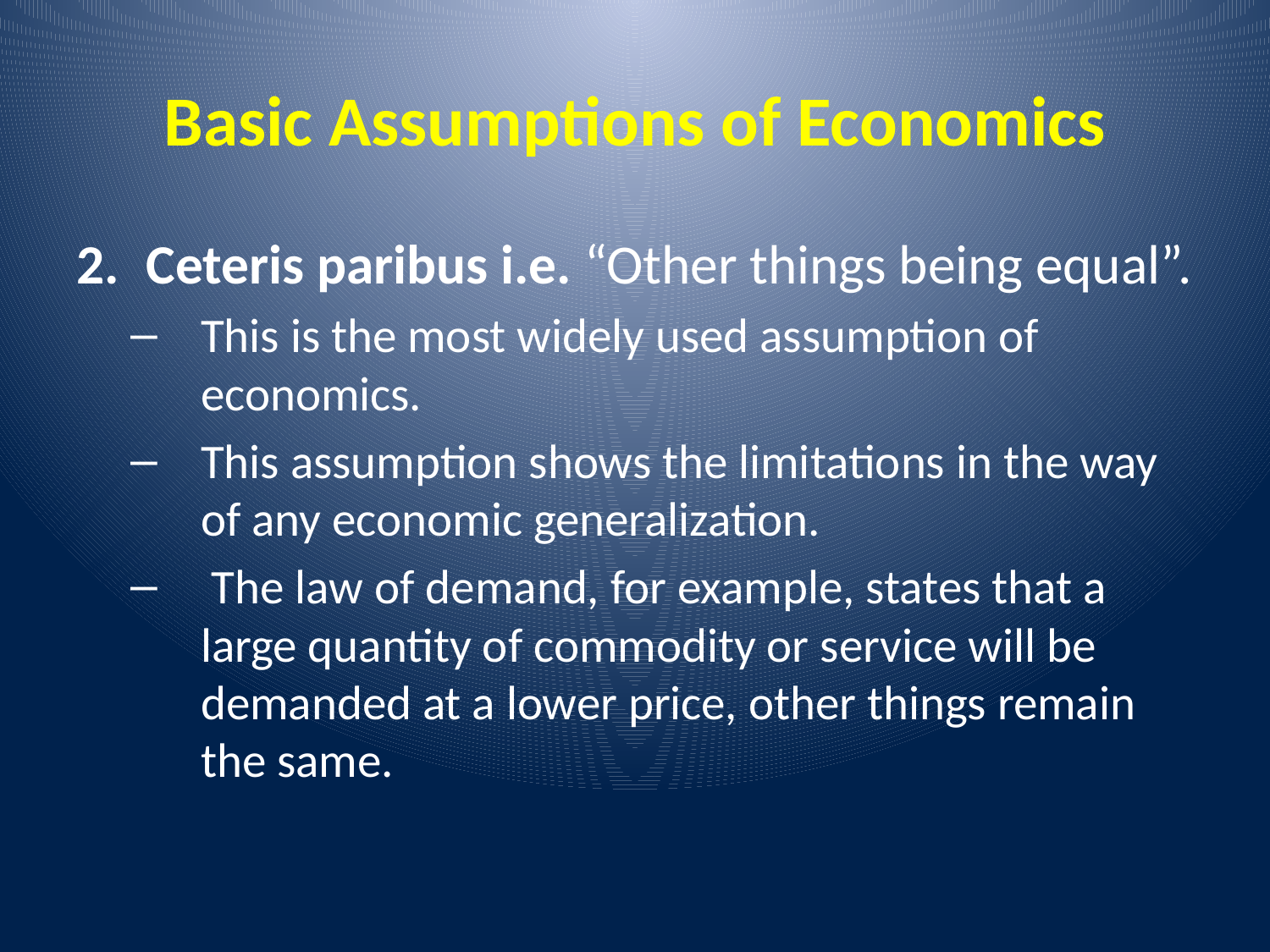

# Basic Assumptions of Economics
Ceteris paribus i.e. “Other things being equal”.
This is the most widely used assumption of economics.
This assumption shows the limitations in the way of any economic generalization.
 The law of demand, for example, states that a large quantity of commodity or service will be demanded at a lower price, other things remain the same.